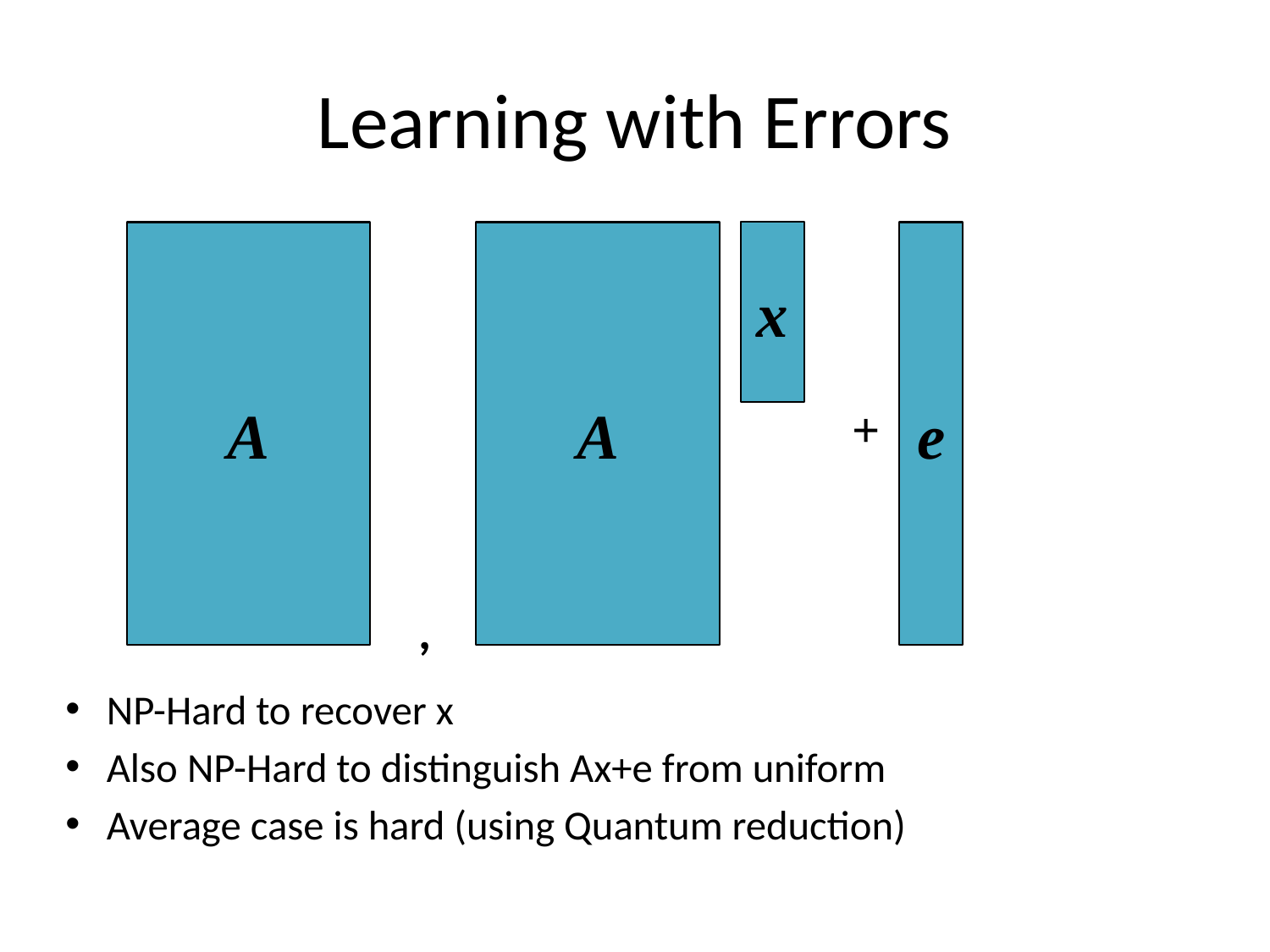

# Learning with Errors
A
A
x
e
+
,
NP-Hard to recover x
Also NP-Hard to distinguish Ax+e from uniform
Average case is hard (using Quantum reduction)